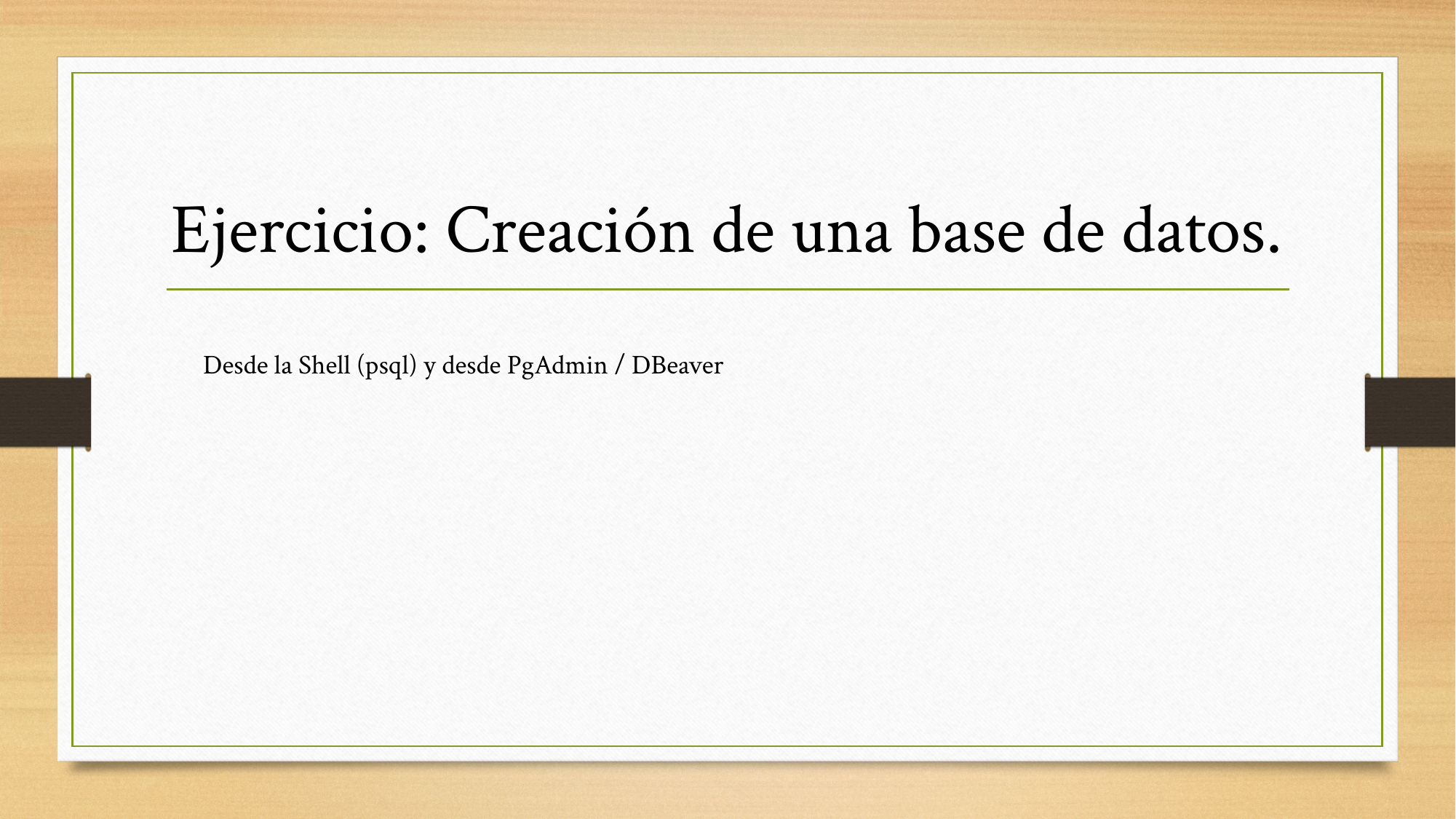

# Ejercicio: Creación de una base de datos.
Desde la Shell (psql) y desde PgAdmin / DBeaver